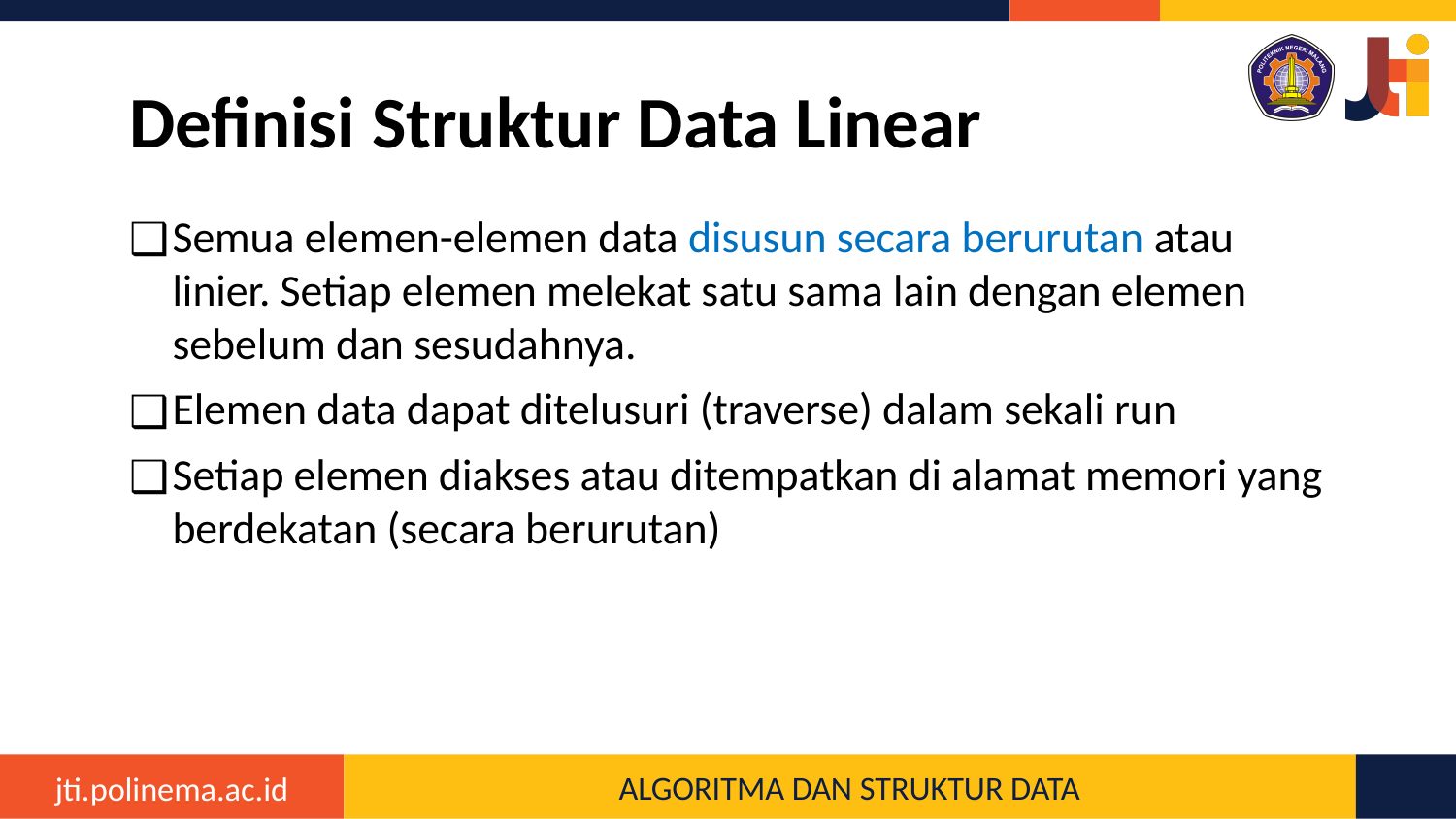

# Definisi Struktur Data Linear
Semua elemen-elemen data disusun secara berurutan atau linier. Setiap elemen melekat satu sama lain dengan elemen sebelum dan sesudahnya.
Elemen data dapat ditelusuri (traverse) dalam sekali run
Setiap elemen diakses atau ditempatkan di alamat memori yang berdekatan (secara berurutan)